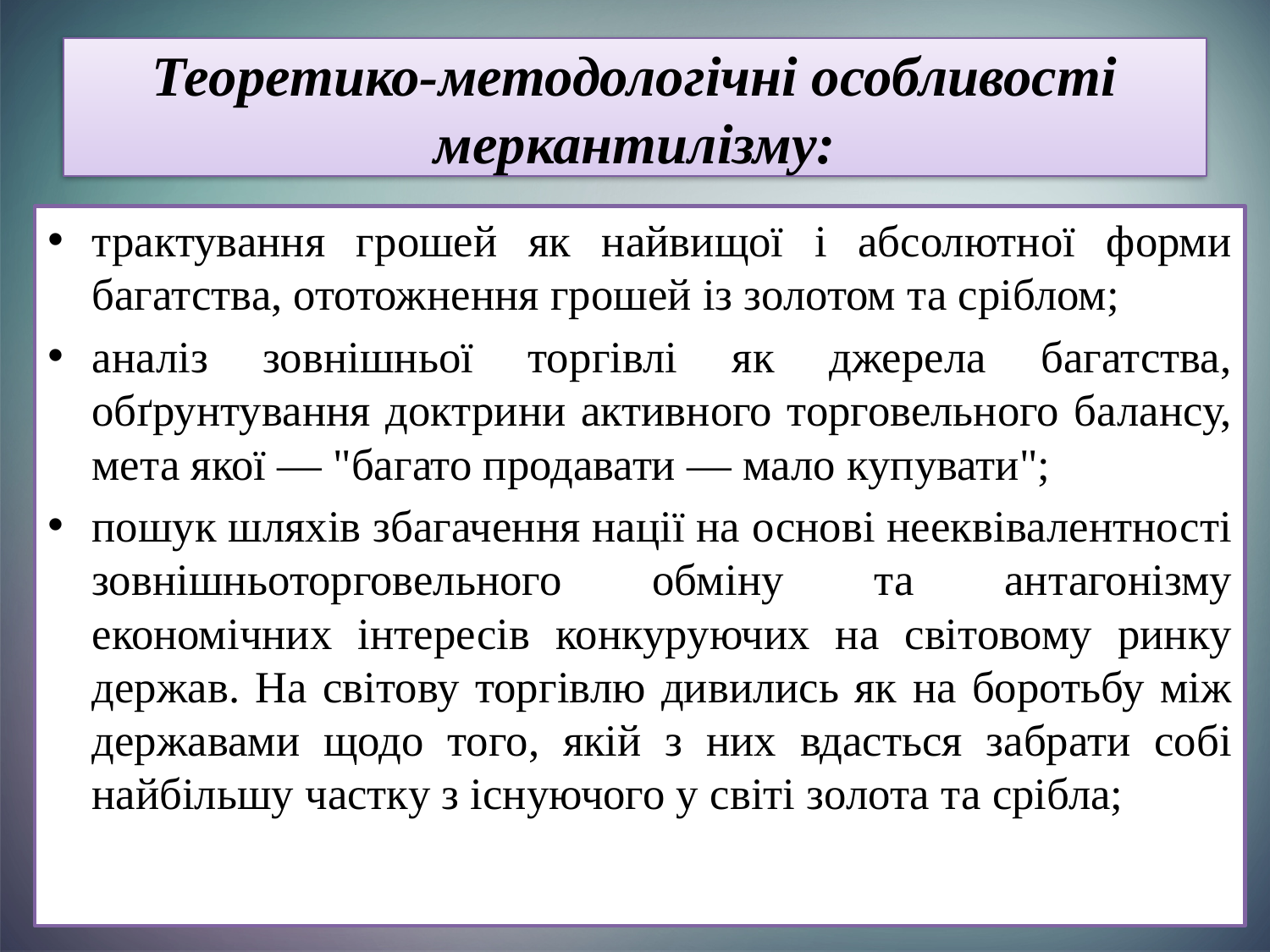

# Теоретико-методологічні особливості меркантилізму:
трактування грошей як найвищої і абсолютної форми багатства, ототожнення грошей із золотом та сріблом;
аналіз зовнішньої торгівлі як джерела багатства, обґрунтування доктрини активного торговельного балансу, мета якої — "багато продавати — мало купувати";
пошук шляхів збагачення нації на основі нееквівалентності зовнішньоторговельного обміну та антагонізму економічних інтересів конкуруючих на світовому ринку держав. На світову торгівлю дивились як на боротьбу між державами щодо того, якій з них вдасться забрати собі найбільшу частку з існуючого у світі золота та срібла;